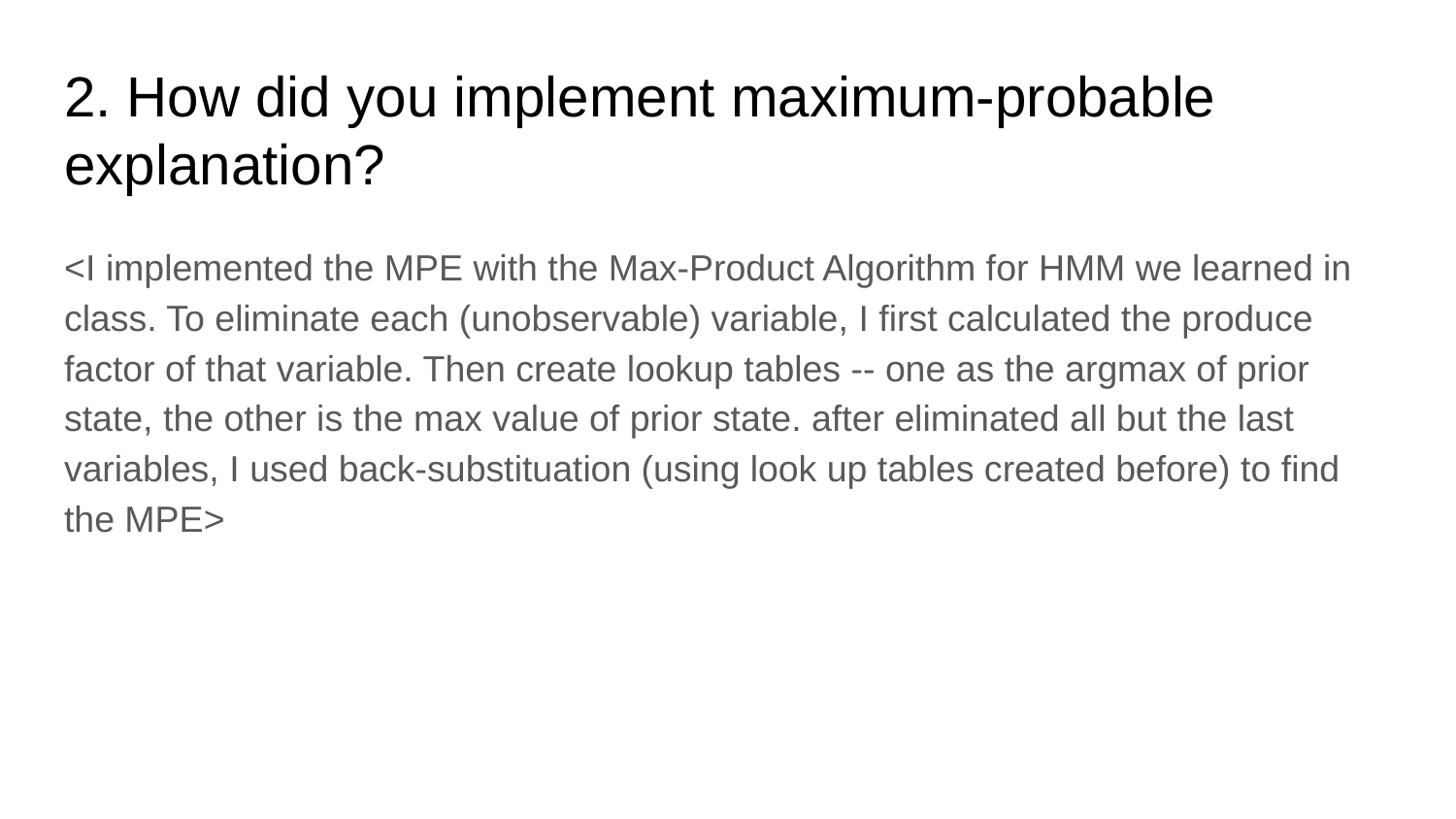

# 2. How did you implement maximum-probable explanation?
<I implemented the MPE with the Max-Product Algorithm for HMM we learned in class. To eliminate each (unobservable) variable, I first calculated the produce factor of that variable. Then create lookup tables -- one as the argmax of prior state, the other is the max value of prior state. after eliminated all but the last variables, I used back-substituation (using look up tables created before) to find the MPE>